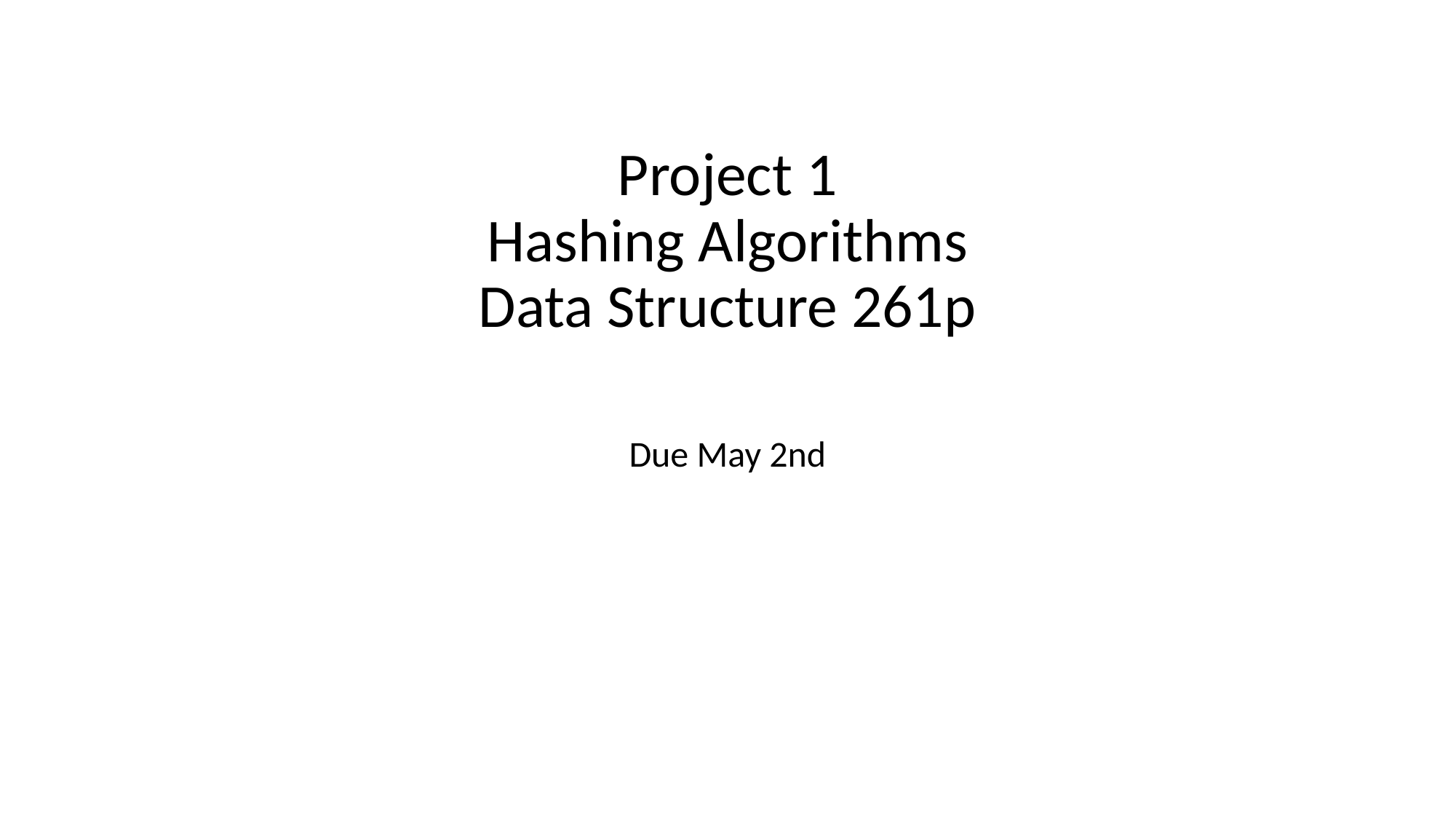

# Project 1 Hashing Algorithms Data Structure 261p
Due May 2nd